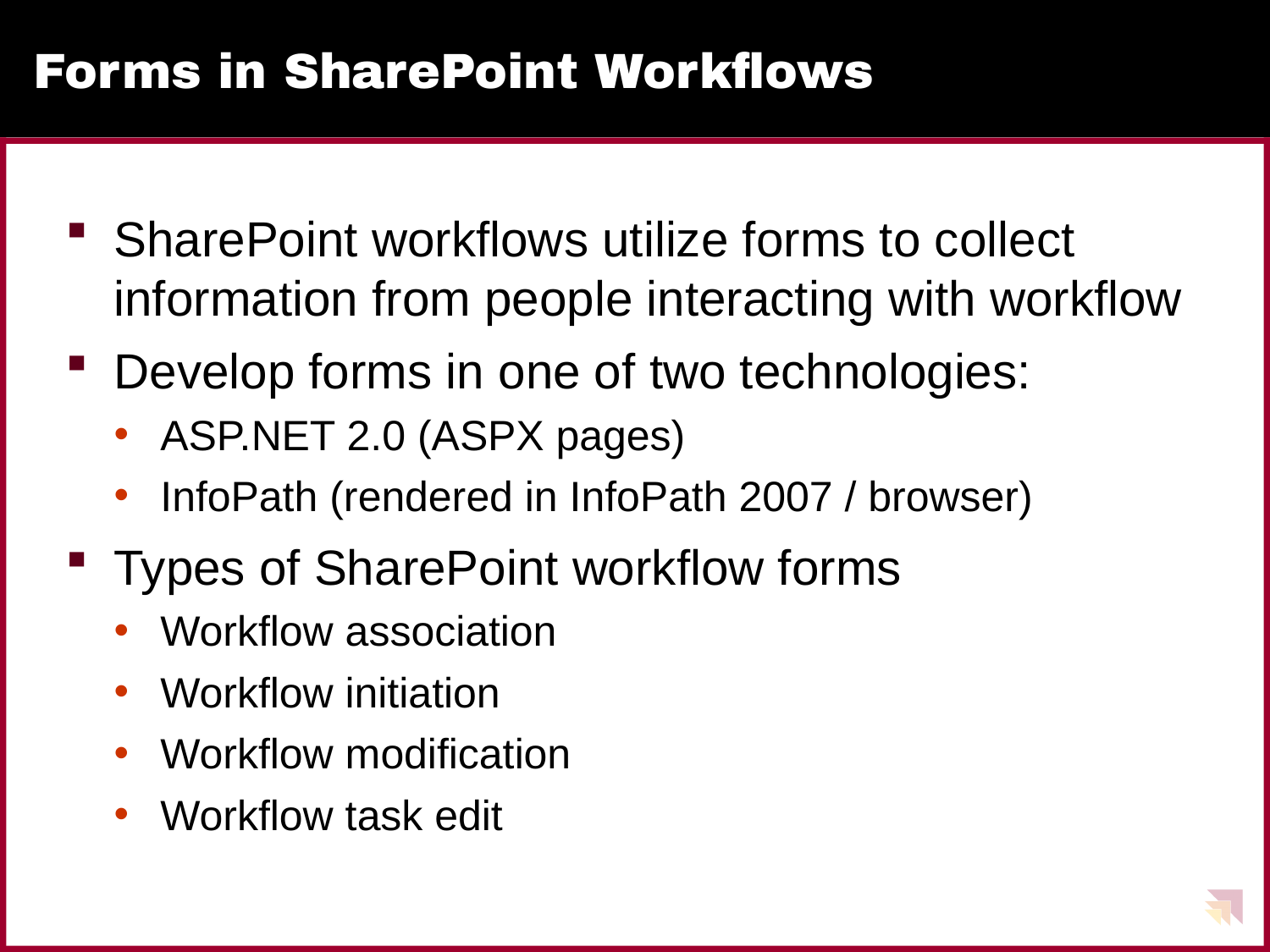

# Forms in SharePoint Workflows
SharePoint workflows utilize forms to collect information from people interacting with workflow
Develop forms in one of two technologies:
ASP.NET 2.0 (ASPX pages)
InfoPath (rendered in InfoPath 2007 / browser)
Types of SharePoint workflow forms
Workflow association
Workflow initiation
Workflow modification
Workflow task edit